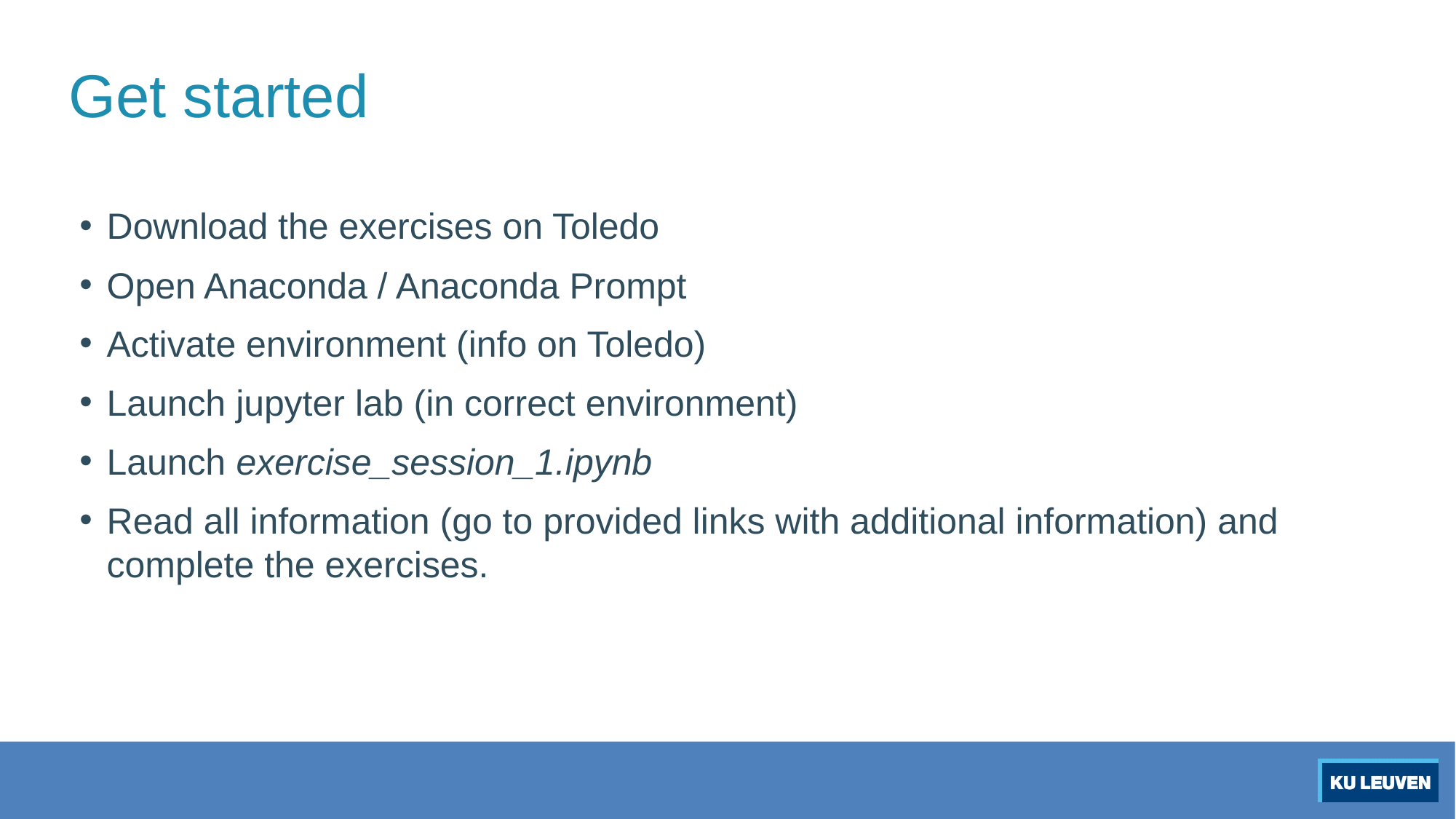

Get started
Download the exercises on Toledo
Open Anaconda / Anaconda Prompt
Activate environment (info on Toledo)
Launch jupyter lab (in correct environment)
Launch exercise_session_1.ipynb
Read all information (go to provided links with additional information) and complete the exercises.